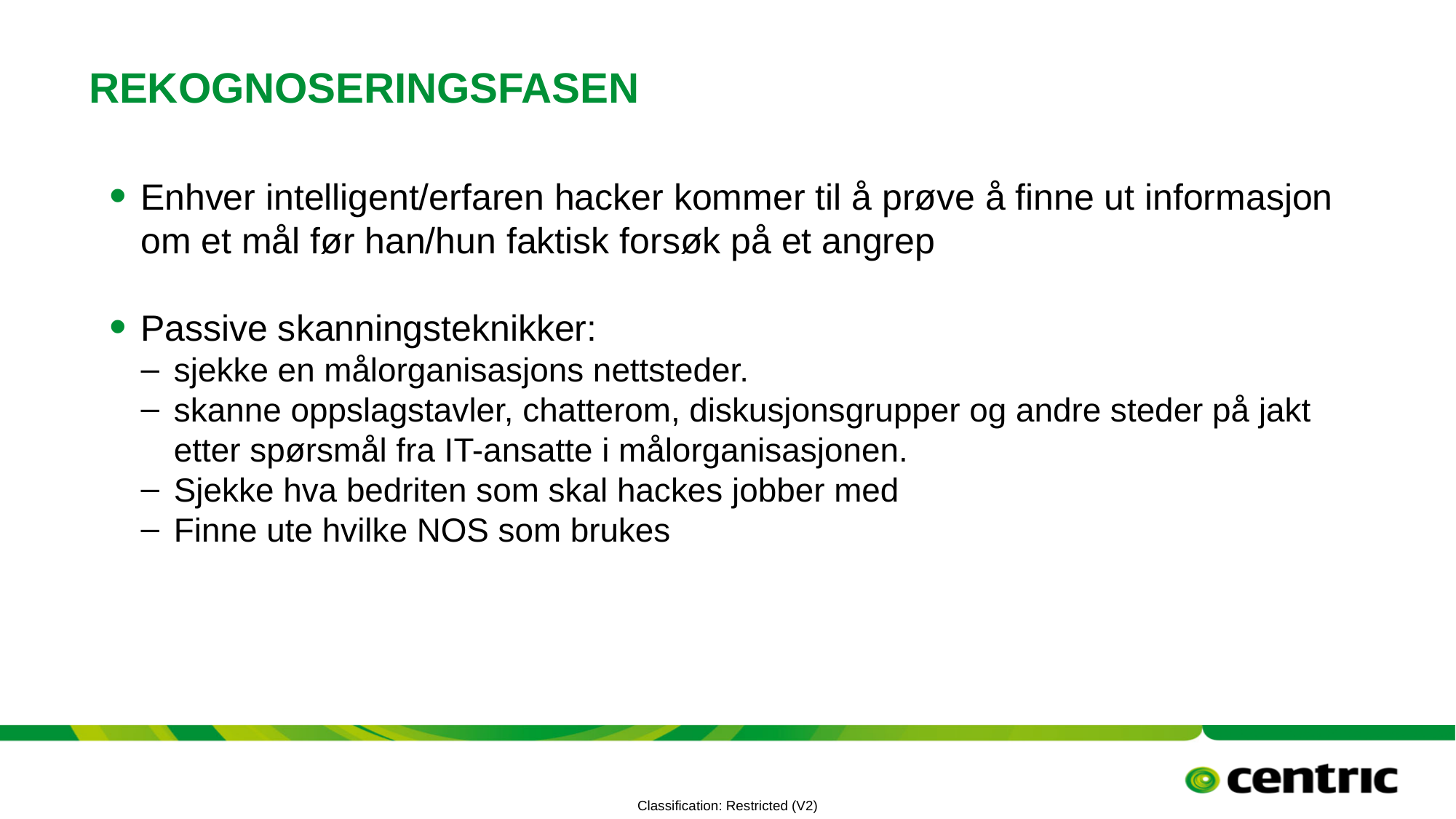

# Rekognoseringsfasen
Enhver intelligent/erfaren hacker kommer til å prøve å finne ut informasjon om et mål før han/hun faktisk forsøk på et angrep

Passive skanningsteknikker:
sjekke en målorganisasjons nettsteder.
skanne oppslagstavler, chatterom, diskusjonsgrupper og andre steder på jakt etter spørsmål fra IT-ansatte i målorganisasjonen.
Sjekke hva bedriten som skal hackes jobber med
Finne ute hvilke NOS som brukes